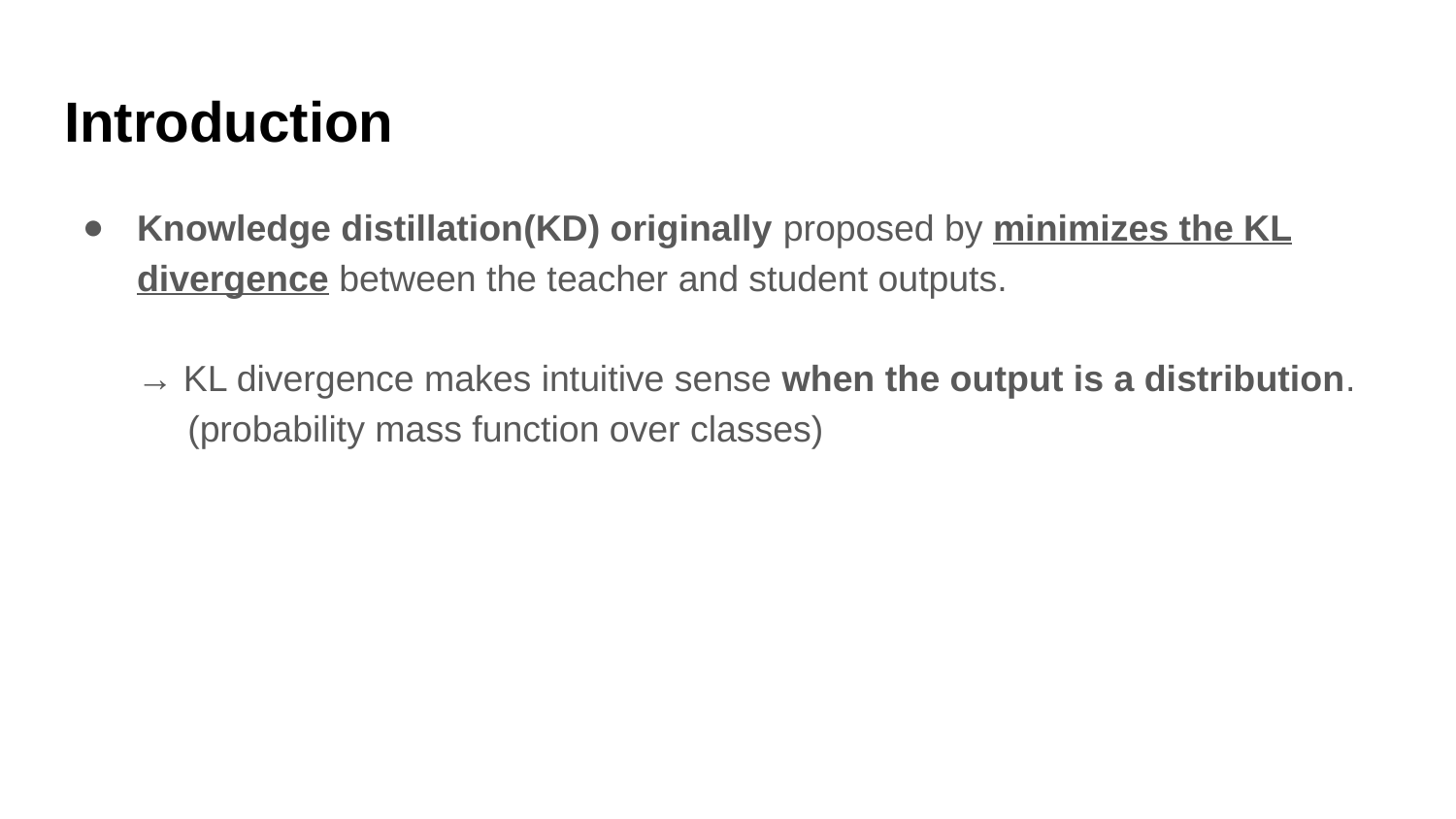

# Introduction
Knowledge distillation(KD) originally proposed by minimizes the KL divergence between the teacher and student outputs.
→ KL divergence makes intuitive sense when the output is a distribution.
     (probability mass function over classes)